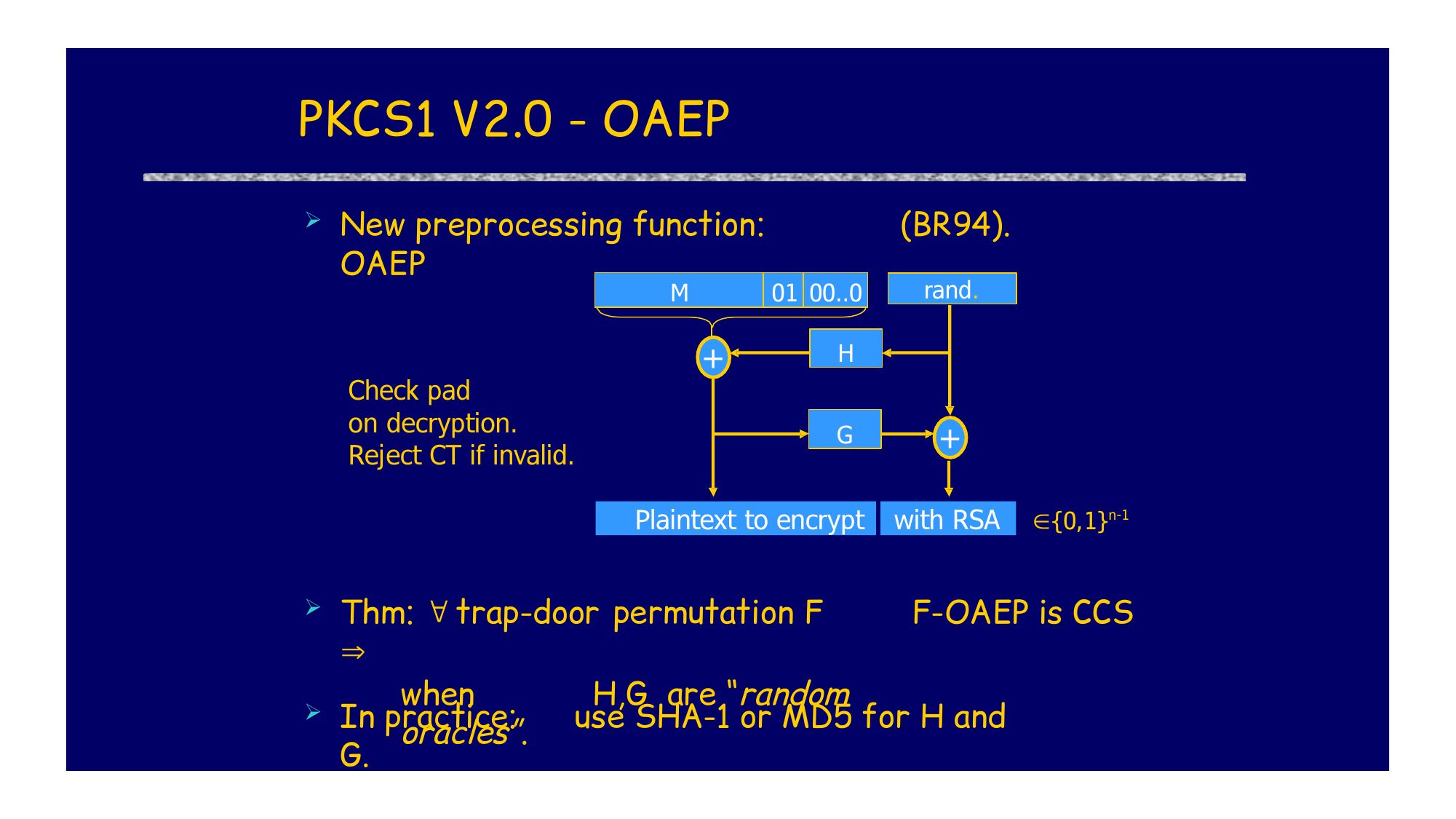

# PKCS1 V2.0 - OAEP
New preprocessing function:	OAEP
(BR94).
| M | 01 | 00..0 |
| --- | --- | --- |
rand.

H
+

Check pad
on decryption.  Reject CT if invalid.

G
+

Plaintext to encrypt
with RSA
∈{0,1}n-1
Thm: ∀ trap-door permutation F	⇒
when	H,G	are “random oracles”.
F-OAEP is CCS
Page 17
In practice:	use SHA-1 or MD5 for H and G.